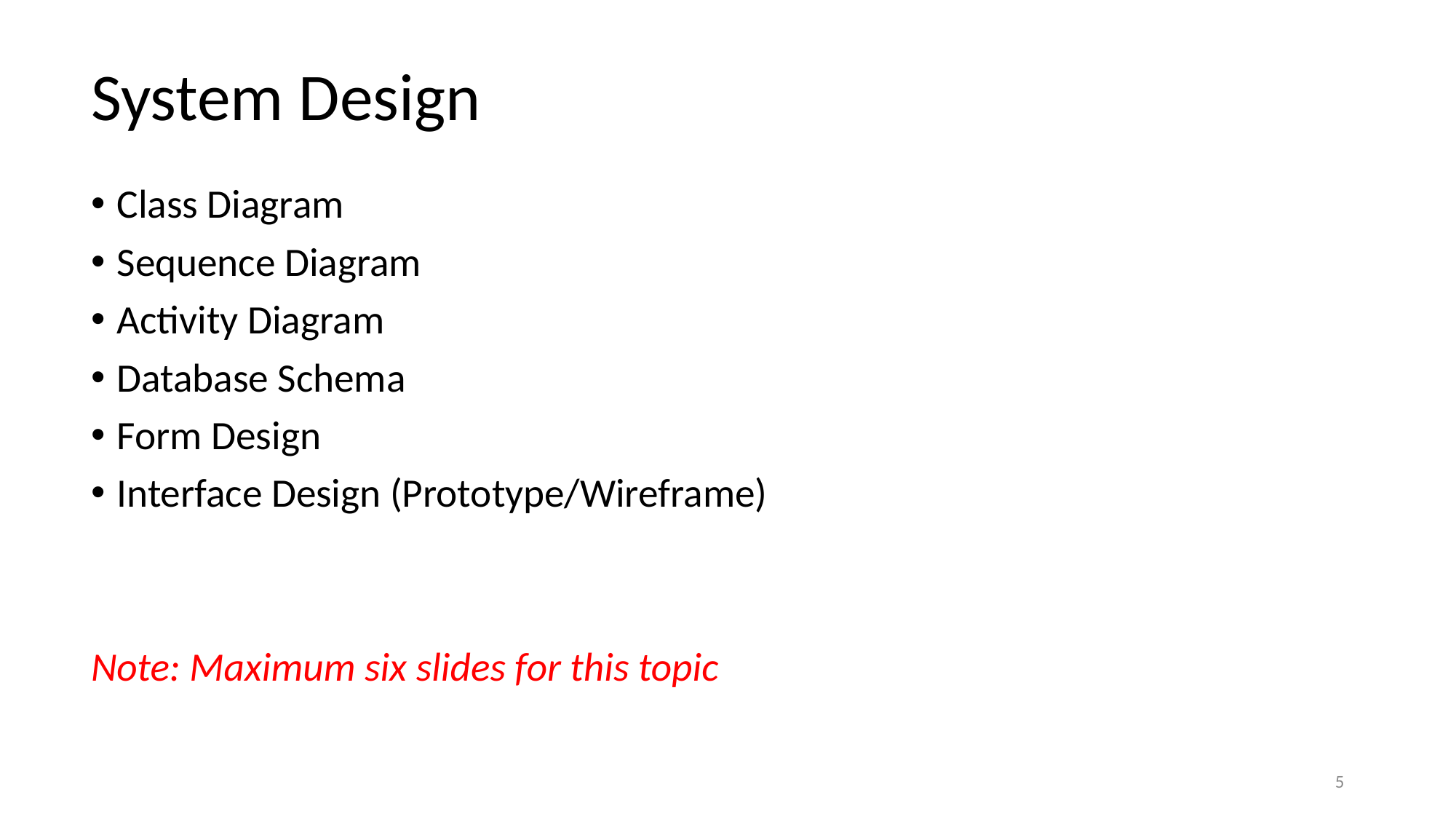

# System Design
Class Diagram
Sequence Diagram
Activity Diagram
Database Schema
Form Design
Interface Design (Prototype/Wireframe)

Note: Maximum six slides for this topic
5